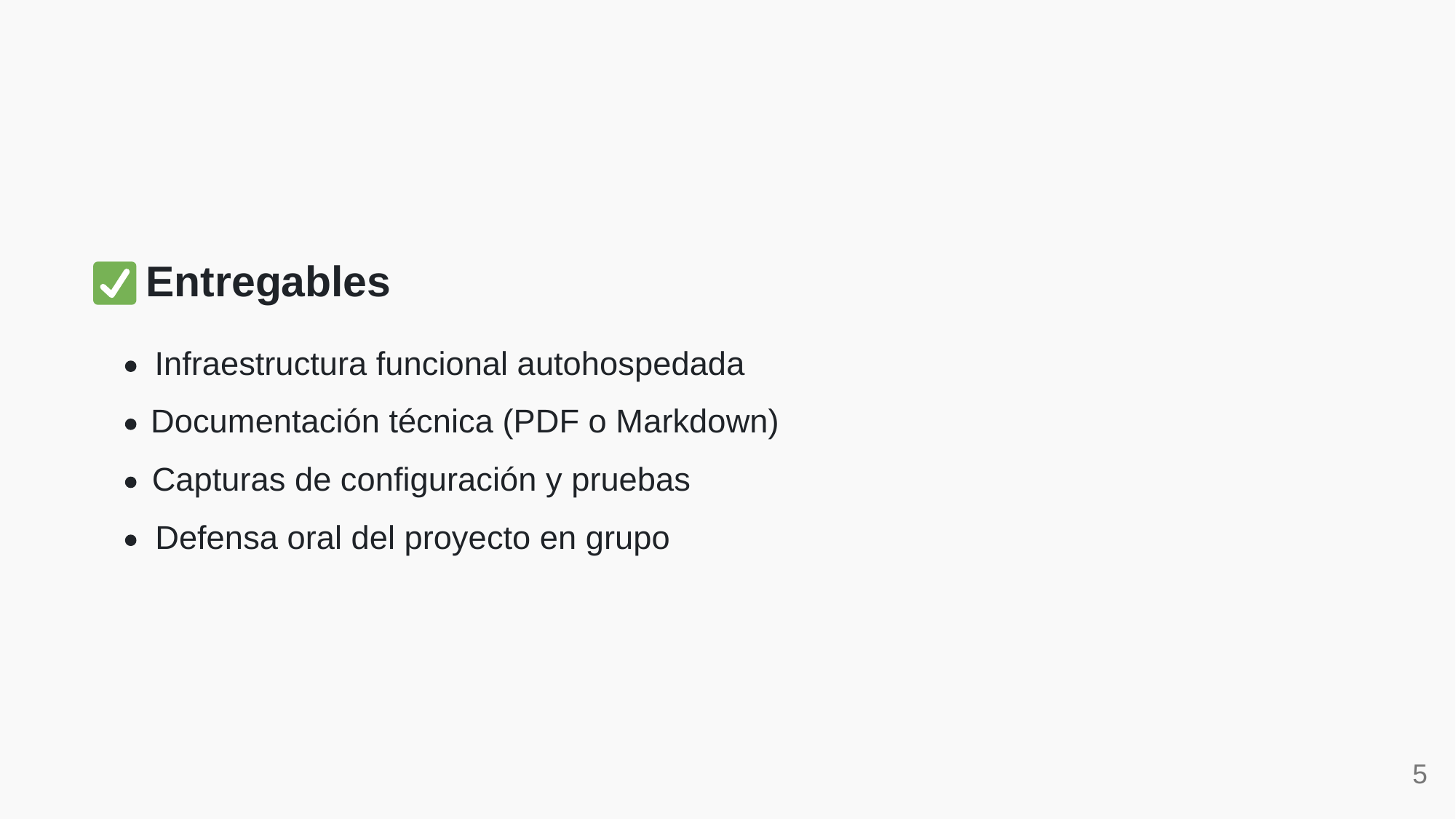

Entregables

Infraestructura funcional autohospedada

Documentación técnica (PDF o Markdown)

Capturas de configuración y pruebas

Defensa oral del proyecto en grupo

5